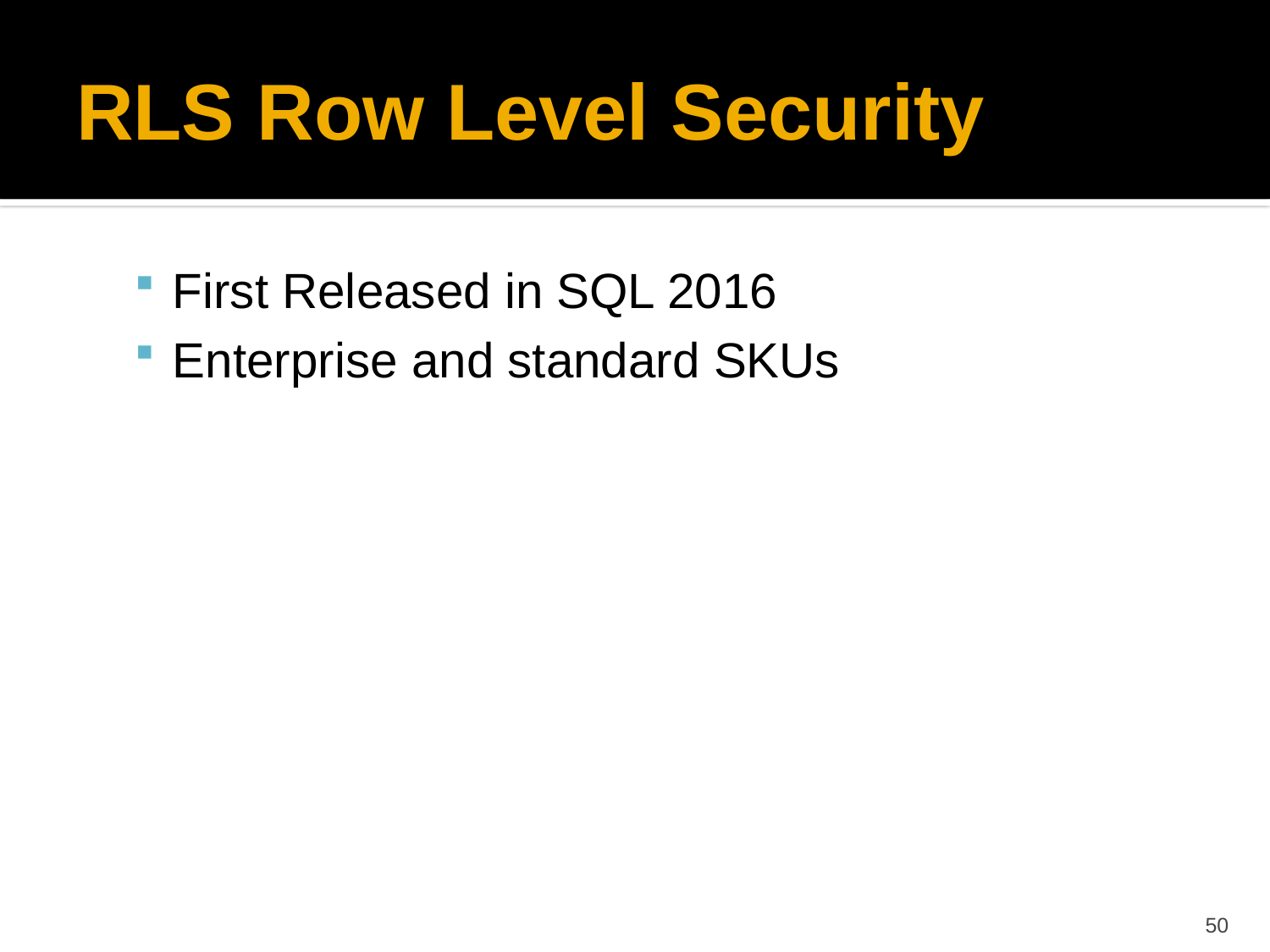

# RLS Row Level Security
First Released in SQL 2016
Enterprise and standard SKUs

50